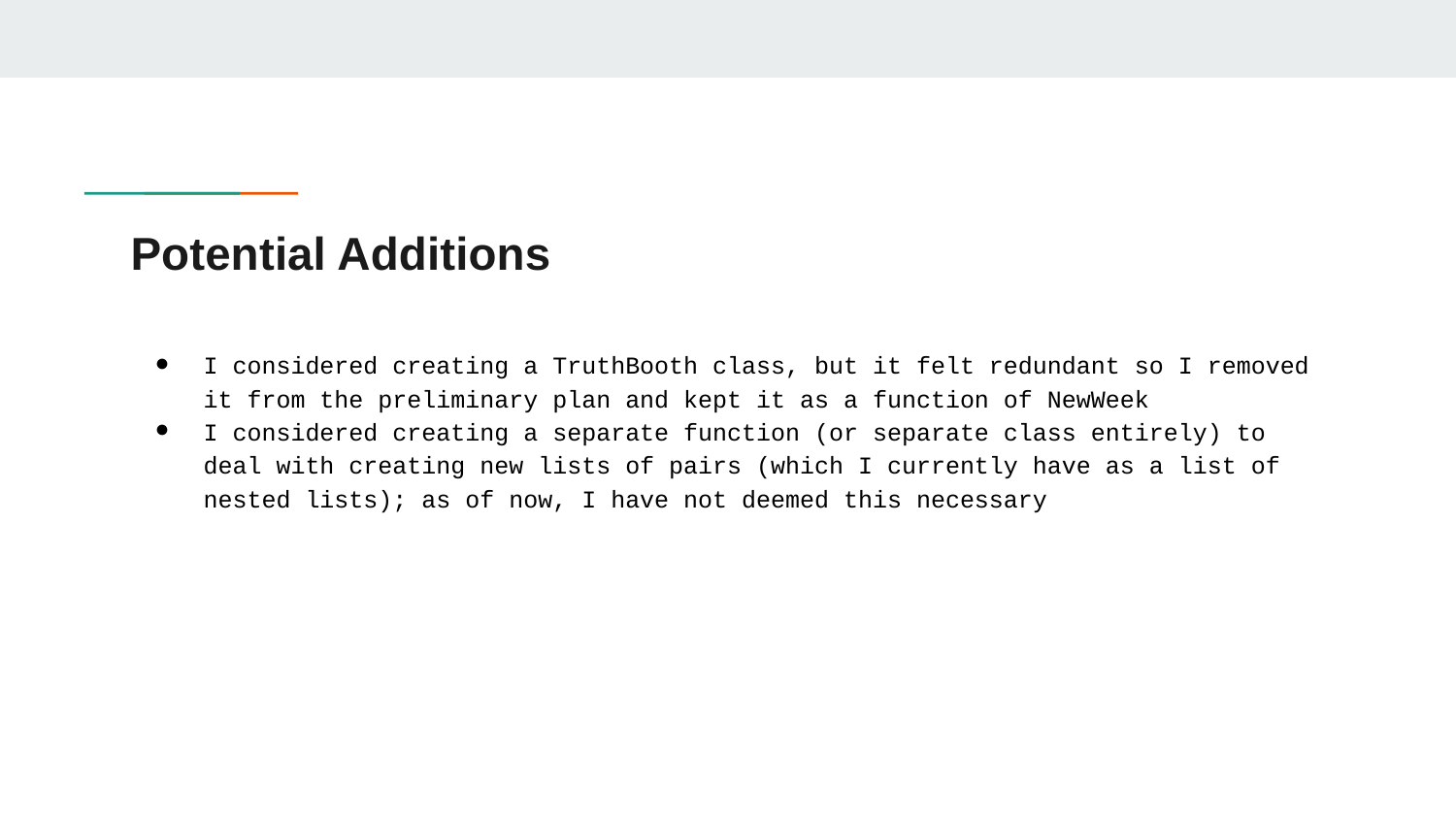

# Potential Additions
I considered creating a TruthBooth class, but it felt redundant so I removed it from the preliminary plan and kept it as a function of NewWeek
I considered creating a separate function (or separate class entirely) to deal with creating new lists of pairs (which I currently have as a list of nested lists); as of now, I have not deemed this necessary